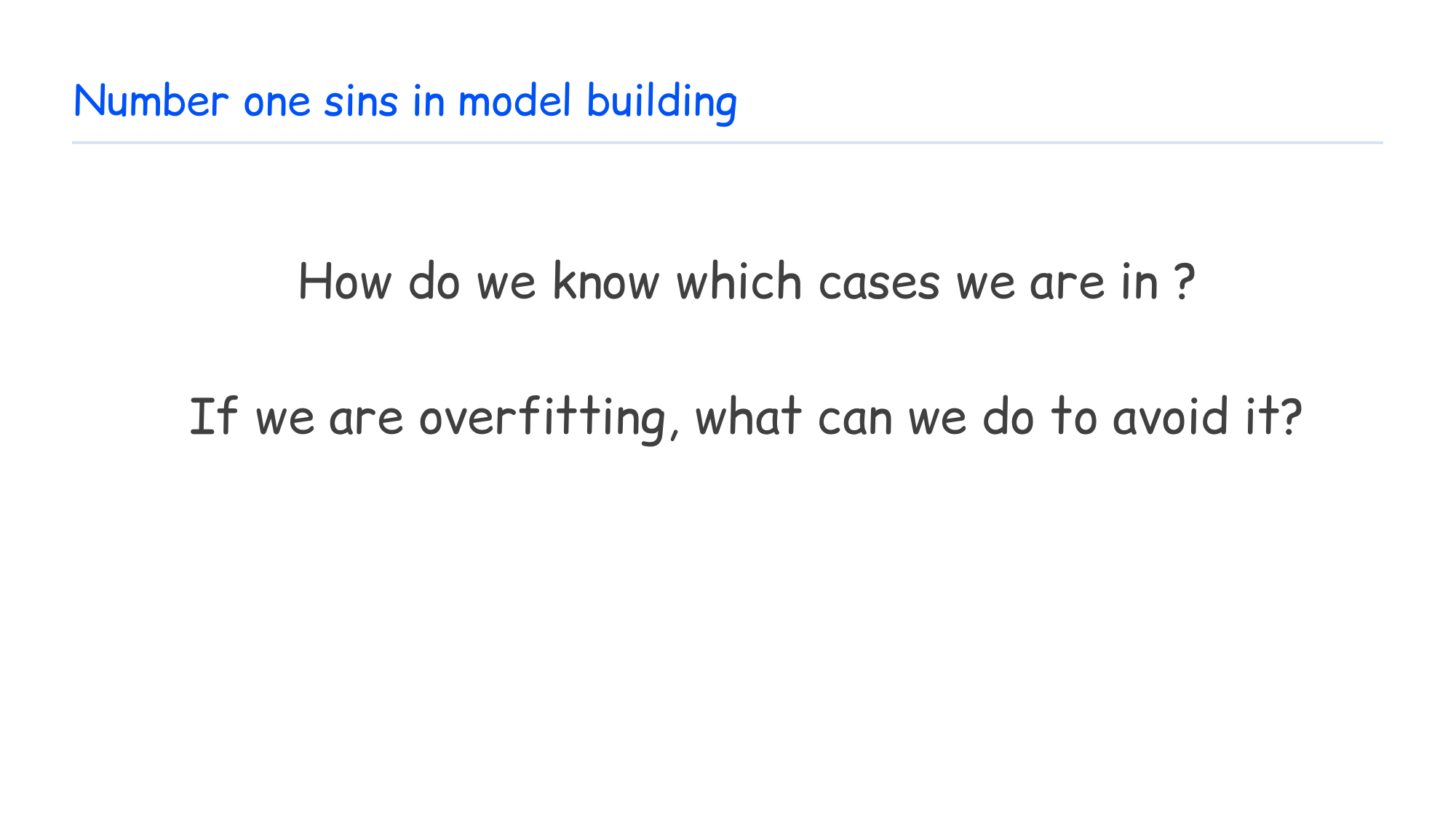

# Number one sins in model building
How do we know which cases we are in ?

If we are overfitting, what can we do to avoid it?